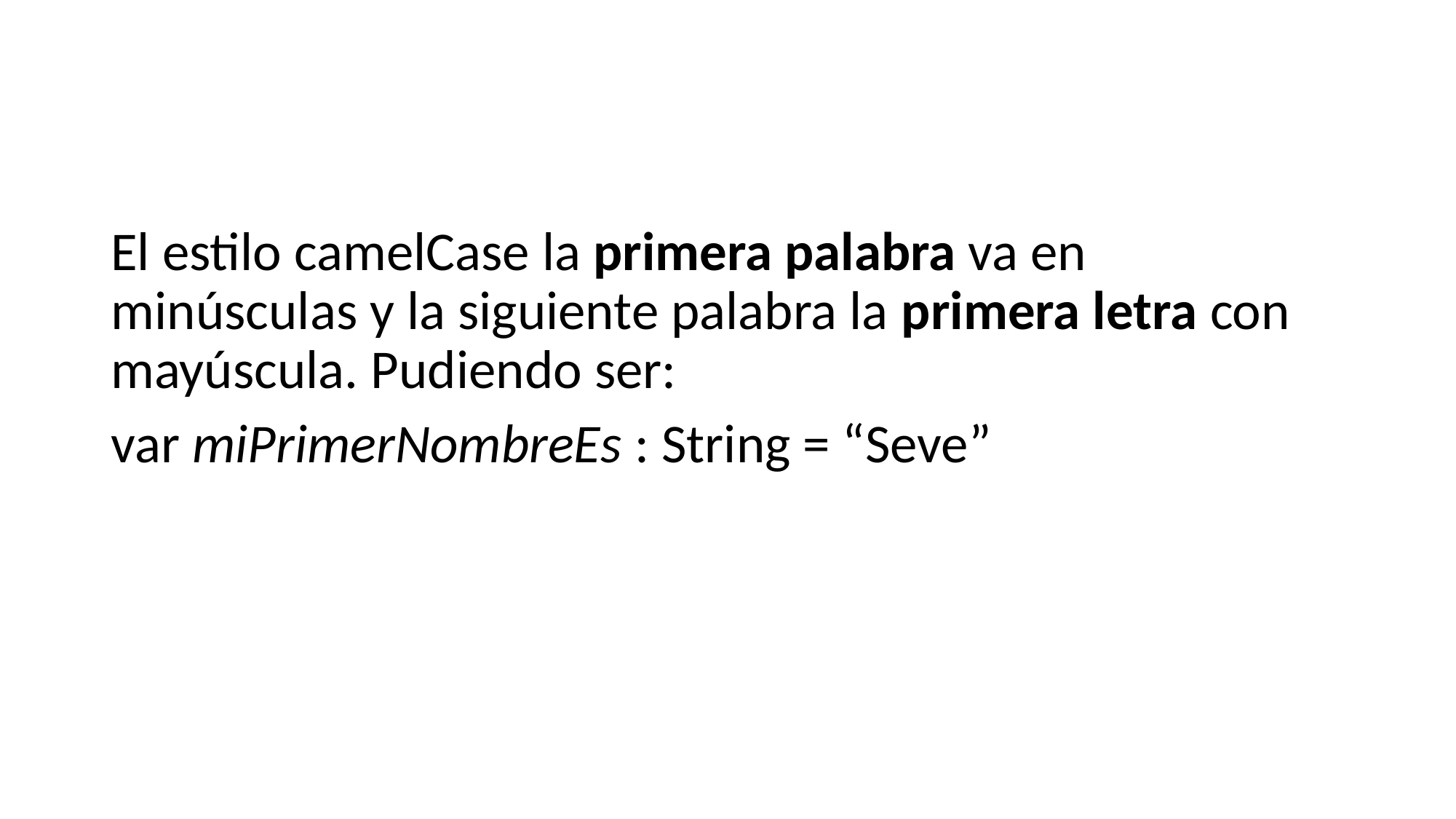

#
El estilo camelCase la primera palabra va en minúsculas y la siguiente palabra la primera letra con mayúscula. Pudiendo ser:
var miPrimerNombreEs : String = “Seve”